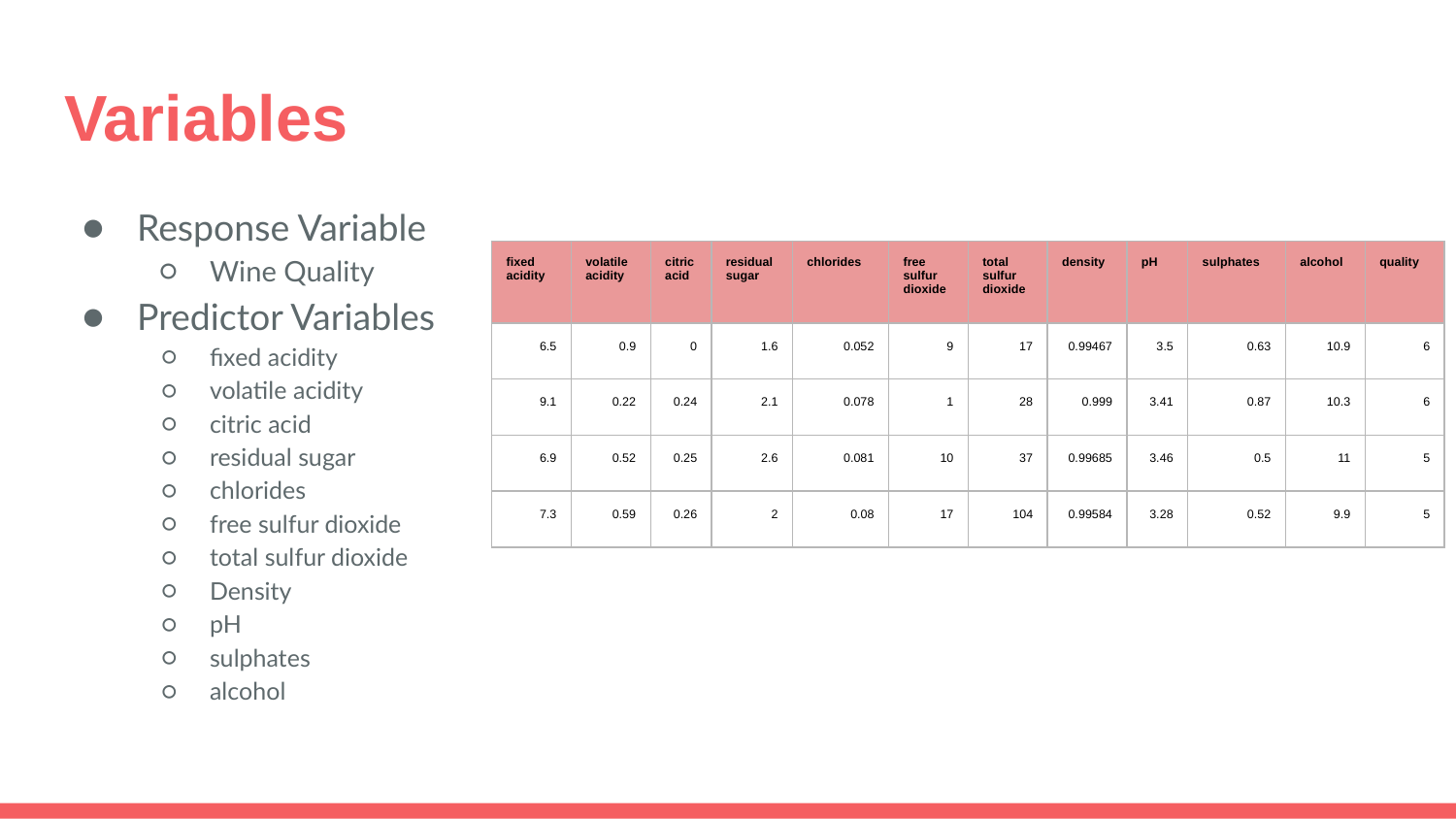

# Variables
Response Variable
Wine Quality
Predictor Variables
fixed acidity
volatile acidity
citric acid
residual sugar
chlorides
free sulfur dioxide
total sulfur dioxide
Density
pH
sulphates
alcohol
| fixed acidity | volatile acidity | citric acid | residual sugar | chlorides | free sulfur dioxide | total sulfur dioxide | density | pH | sulphates | alcohol | quality |
| --- | --- | --- | --- | --- | --- | --- | --- | --- | --- | --- | --- |
| 6.5 | 0.9 | 0 | 1.6 | 0.052 | 9 | 17 | 0.99467 | 3.5 | 0.63 | 10.9 | 6 |
| 9.1 | 0.22 | 0.24 | 2.1 | 0.078 | 1 | 28 | 0.999 | 3.41 | 0.87 | 10.3 | 6 |
| 6.9 | 0.52 | 0.25 | 2.6 | 0.081 | 10 | 37 | 0.99685 | 3.46 | 0.5 | 11 | 5 |
| 7.3 | 0.59 | 0.26 | 2 | 0.08 | 17 | 104 | 0.99584 | 3.28 | 0.52 | 9.9 | 5 |